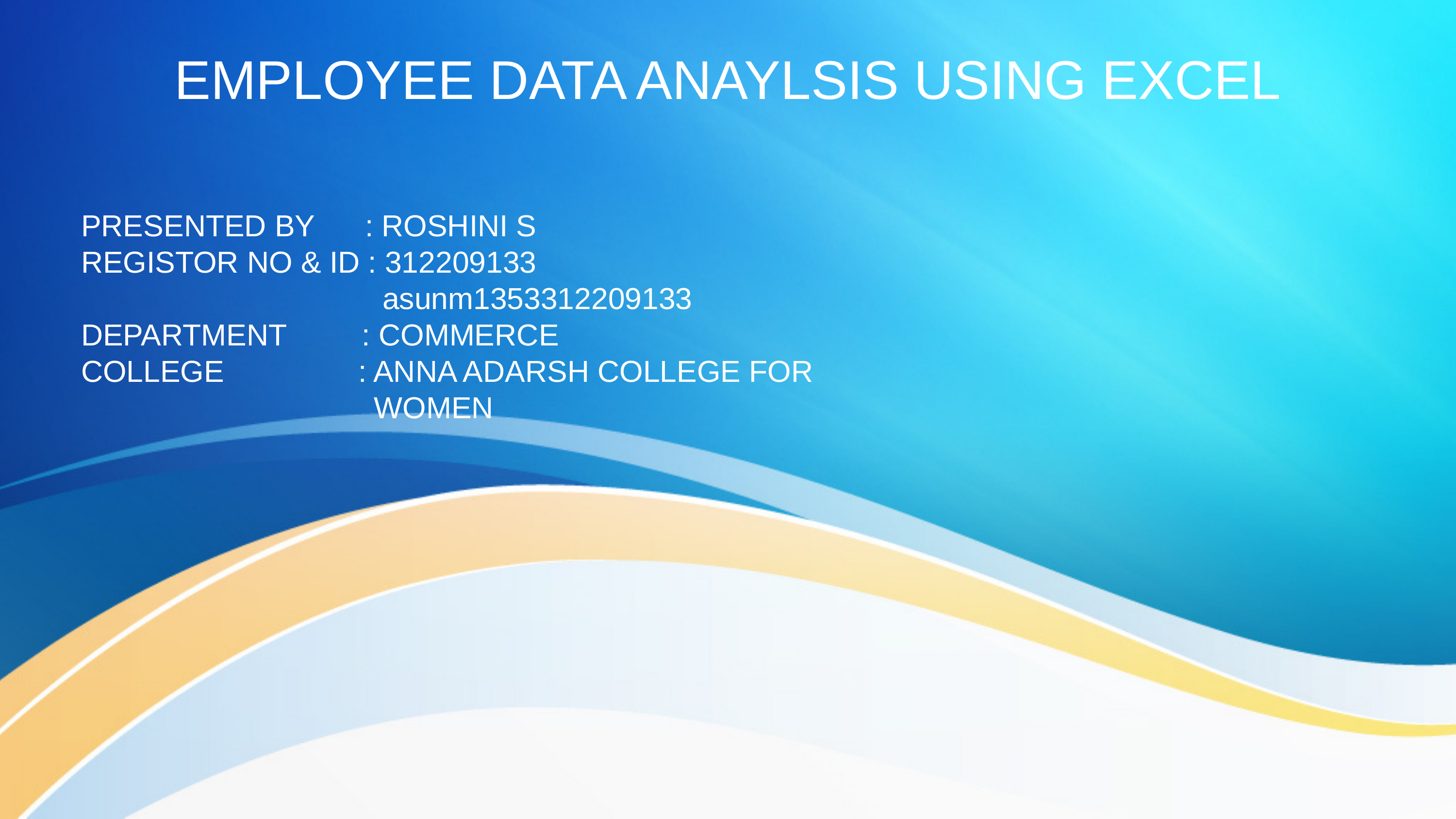

EMPLOYEE DATA ANAYLSIS USING EXCEL
PRESENTED BY      : ROSHINI S
REGISTOR NO & ID : 312209133
                                    asunm1353312209133
DEPARTMENT         : COMMERCE
COLLEGE                : ANNA ADARSH COLLEGE FOR
                                   WOMEN